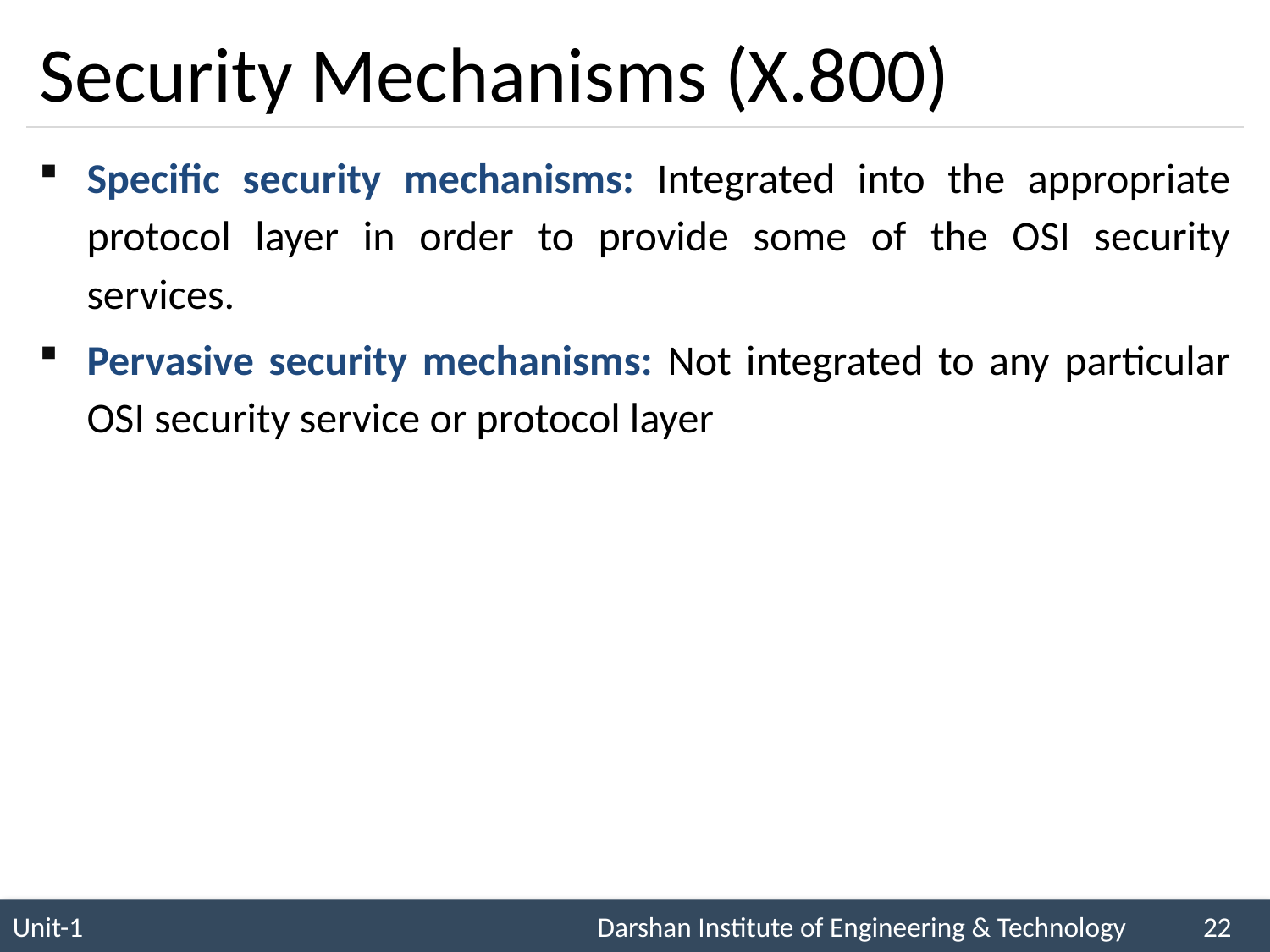

# Security Mechanisms (X.800)
Specific security mechanisms: Integrated into the appropriate protocol layer in order to provide some of the OSI security services.
Pervasive security mechanisms: Not integrated to any particular OSI security service or protocol layer